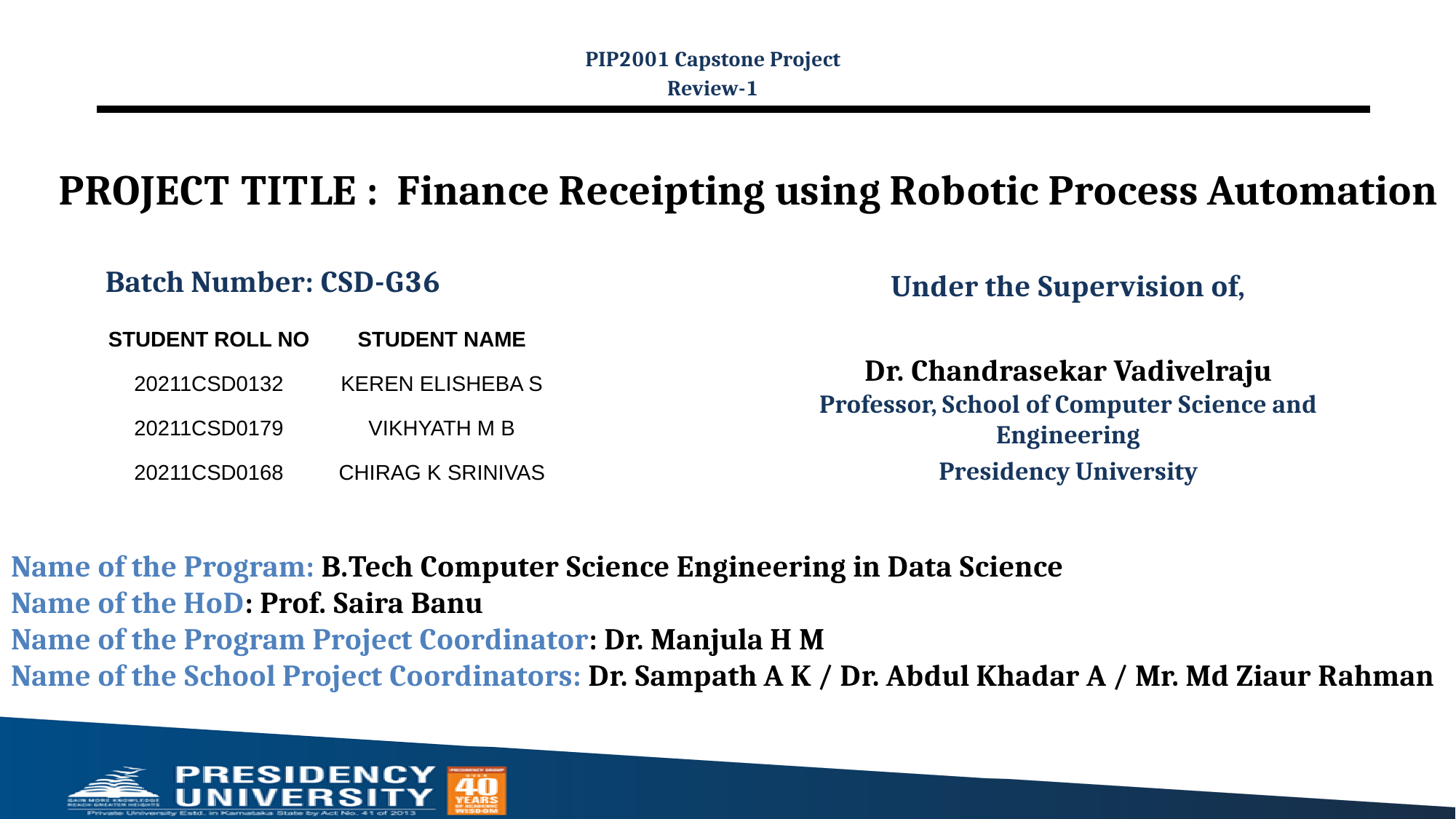

PIP2001 Capstone Project
Review-1
# PROJECT TITLE :  Finance Receipting using Robotic Process Automation
Batch Number: CSD-G36

Under the Supervision of,

Dr. Chandrasekar Vadivelraju
Professor, School of Computer Science and Engineering
Presidency University

| STUDENT ROLL NO | STUDENT NAME |
| --- | --- |
| 20211CSD0132 | KEREN ELISHEBA S |
| 20211CSD0179 | VIKHYATH M B |
| 20211CSD0168 | CHIRAG K SRINIVAS |
Name of the Program: B.Tech Computer Science Engineering in Data Science
Name of the HoD: Prof. Saira Banu
Name of the Program Project Coordinator: Dr. Manjula H M
Name of the School Project Coordinators: Dr. Sampath A K / Dr. Abdul Khadar A / Mr. Md Ziaur Rahman